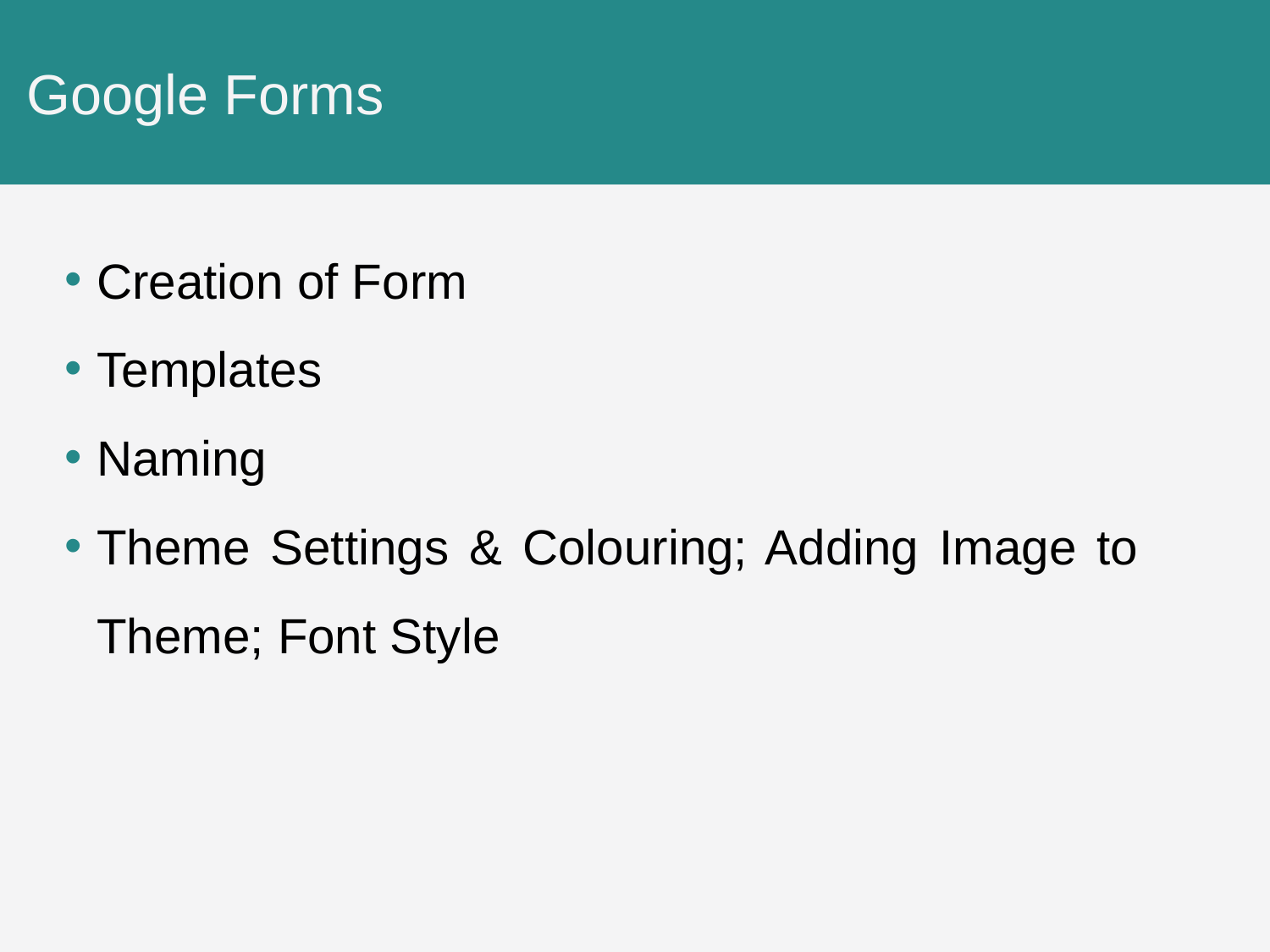

# Google Forms
Creation of Form
Templates
Naming
Theme Settings & Colouring; Adding Image to Theme; Font Style